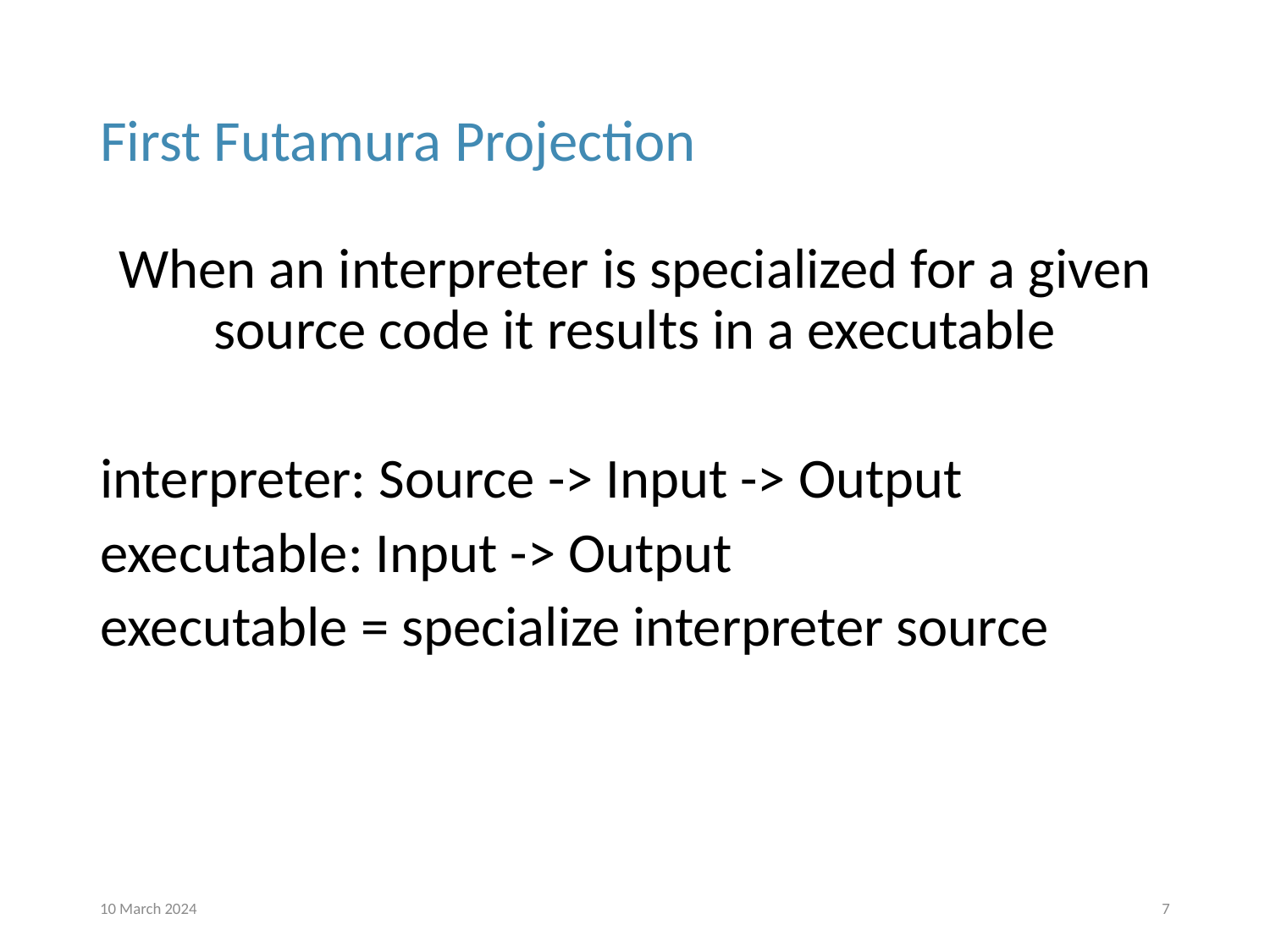

# First Futamura Projection
When an interpreter is specialized for a given source code it results in a executable

interpreter: Source -> Input -> Output
executable: Input -> Output
executable = specialize interpreter source
10 March 2024
7